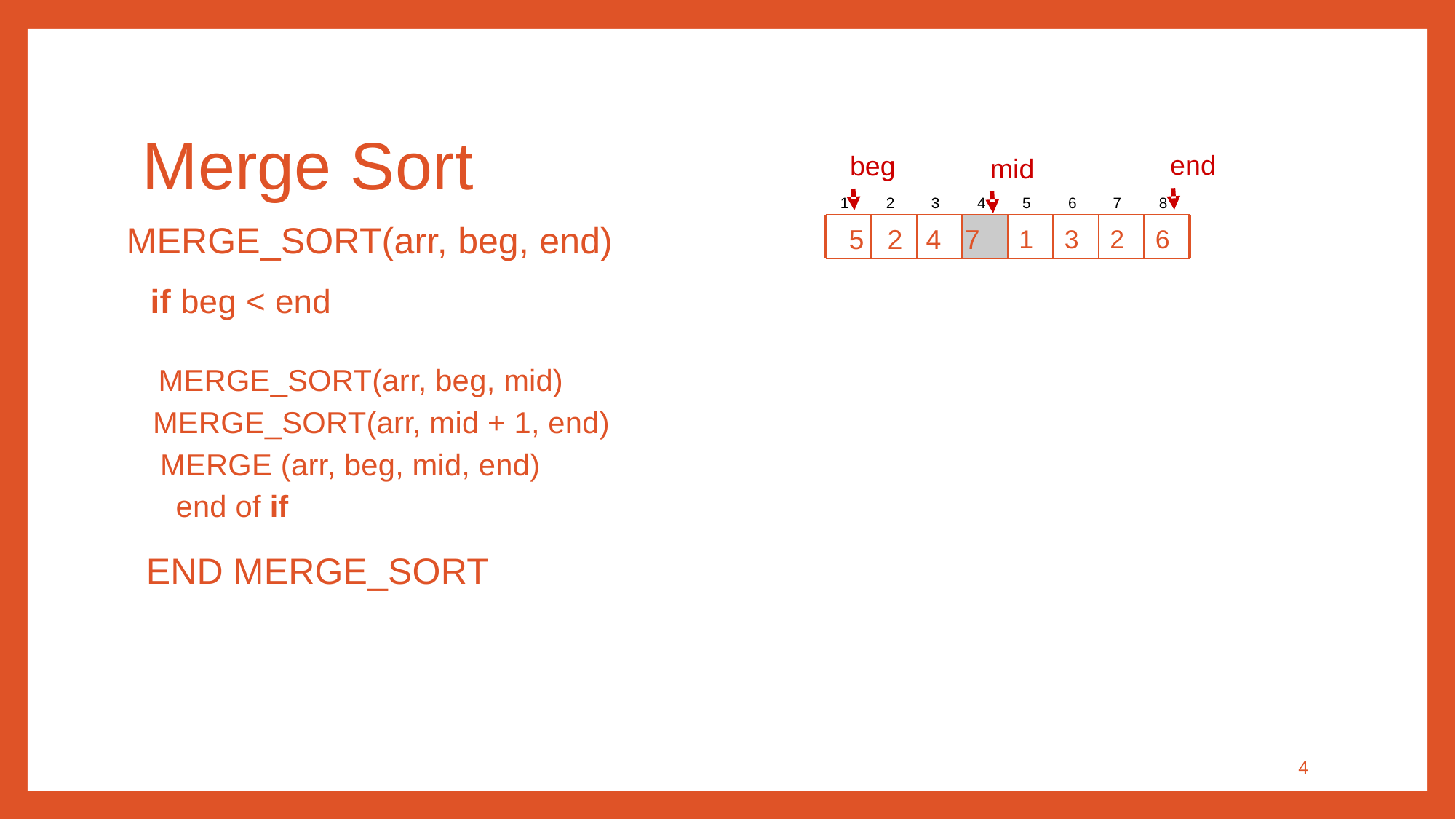

Merge Sort
end
beg
mid

1
2
3
4
5
6
7
8

MERGE_SORT(arr, beg, end)
5   2   4   7
1
3
2
6

if beg < end
MERGE_SORT(arr, beg, mid)
MERGE_SORT(arr, mid + 1, end)
MERGE (arr, beg, mid, end)
end of if
END MERGE_SORT
4